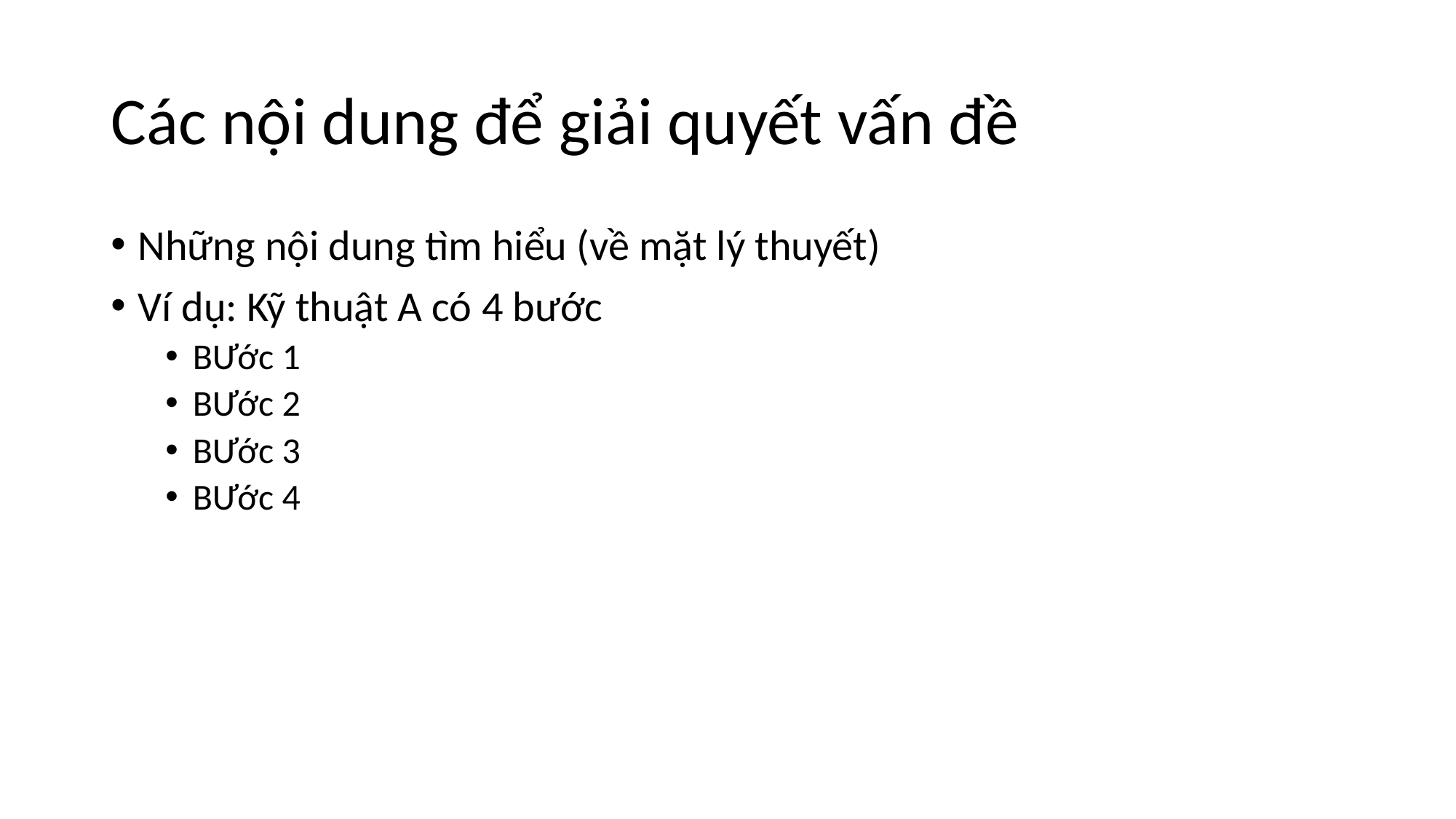

# Các nội dung để giải quyết vấn đề
Những nội dung tìm hiểu (về mặt lý thuyết)
Ví dụ: Kỹ thuật A có 4 bước
BƯớc 1
BƯớc 2
BƯớc 3
BƯớc 4